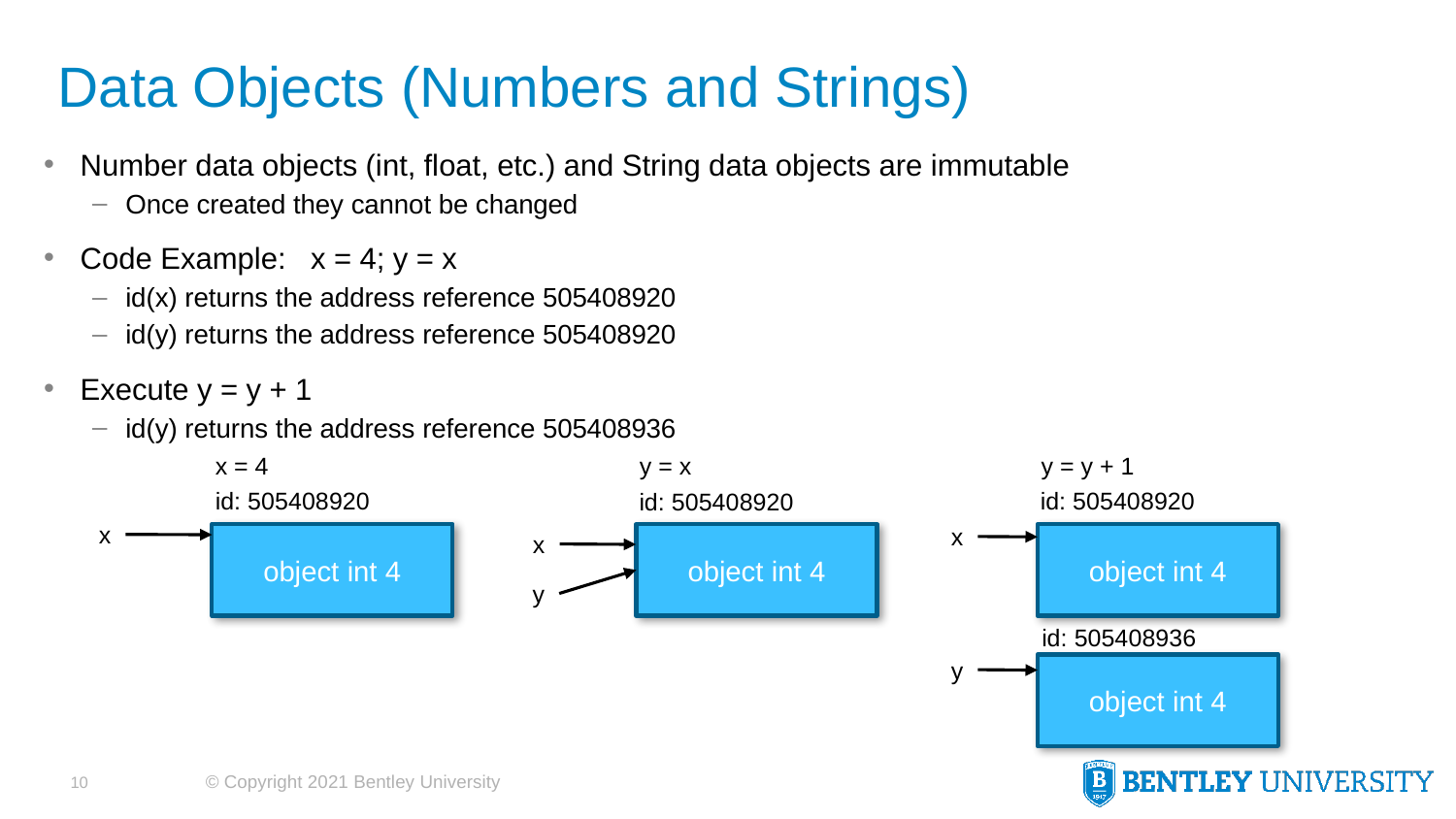

# Data Objects (Numbers and Strings)
Number data objects (int, float, etc.) and String data objects are immutable
Once created they cannot be changed
Code Example:   x = 4; y = x
id(x) returns the address reference 505408920
id(y) returns the address reference 505408920
Execute y = y + 1
id(y) returns the address reference 505408936

y = x
y = y + 1
x = 4
id: 505408920
id: 505408920
id: 505408920
x
x
x
object int 4
object int 4
object int 4
y
id: 505408936
y
object int 4